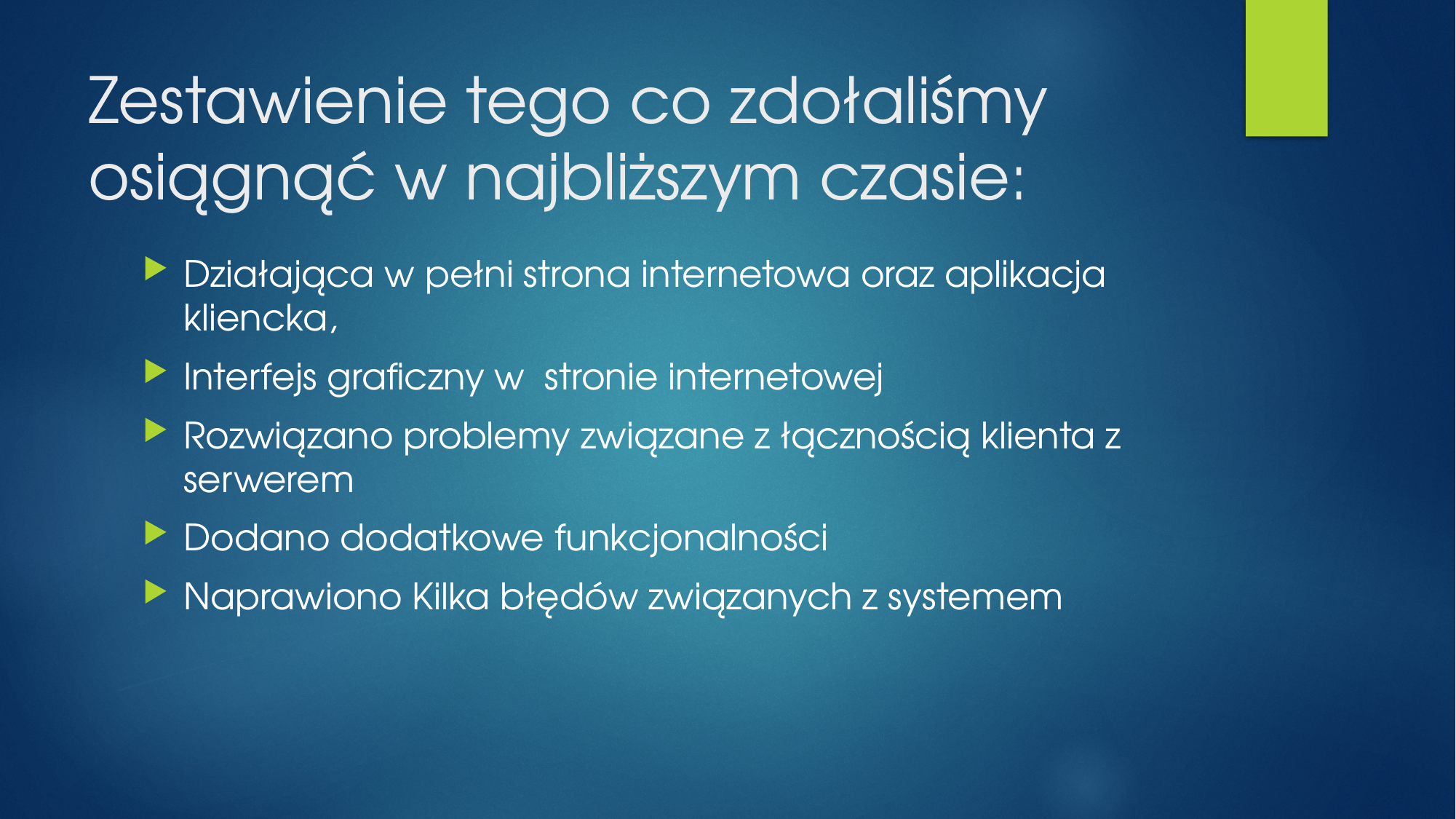

# Zestawienie tego co zdołaliśmy osiągnąć w najbliższym czasie:
Działająca w pełni strona internetowa oraz aplikacja kliencka,
Interfejs graficzny w  stronie internetowej
Rozwiązano problemy związane z łącznością klienta z serwerem
Dodano dodatkowe funkcjonalności
Naprawiono Kilka błędów związanych z systemem